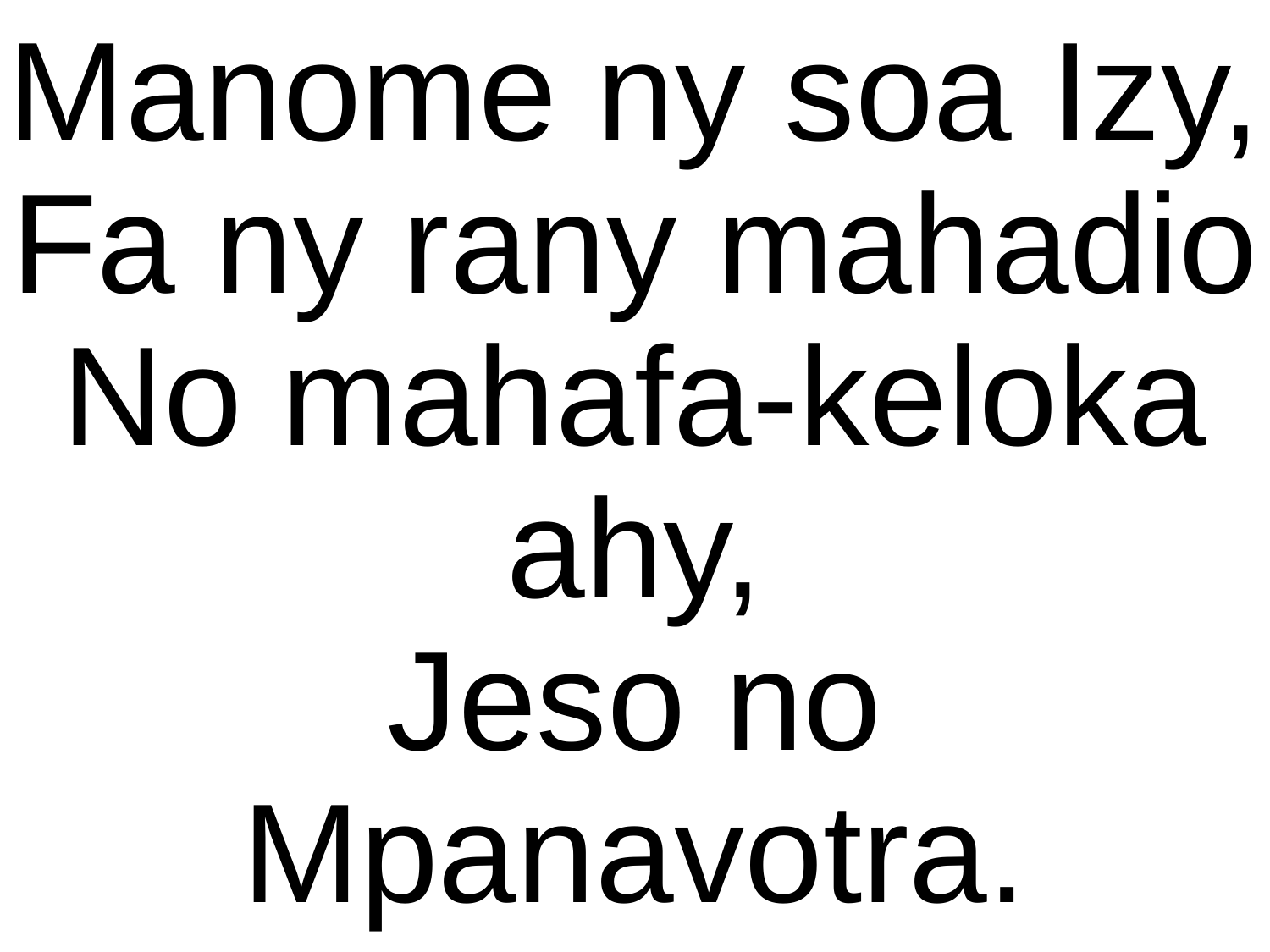

Manome ny soa Izy,
Fa ny rany mahadio
No mahafa-keloka ahy,
Jeso no Mpanavotra.